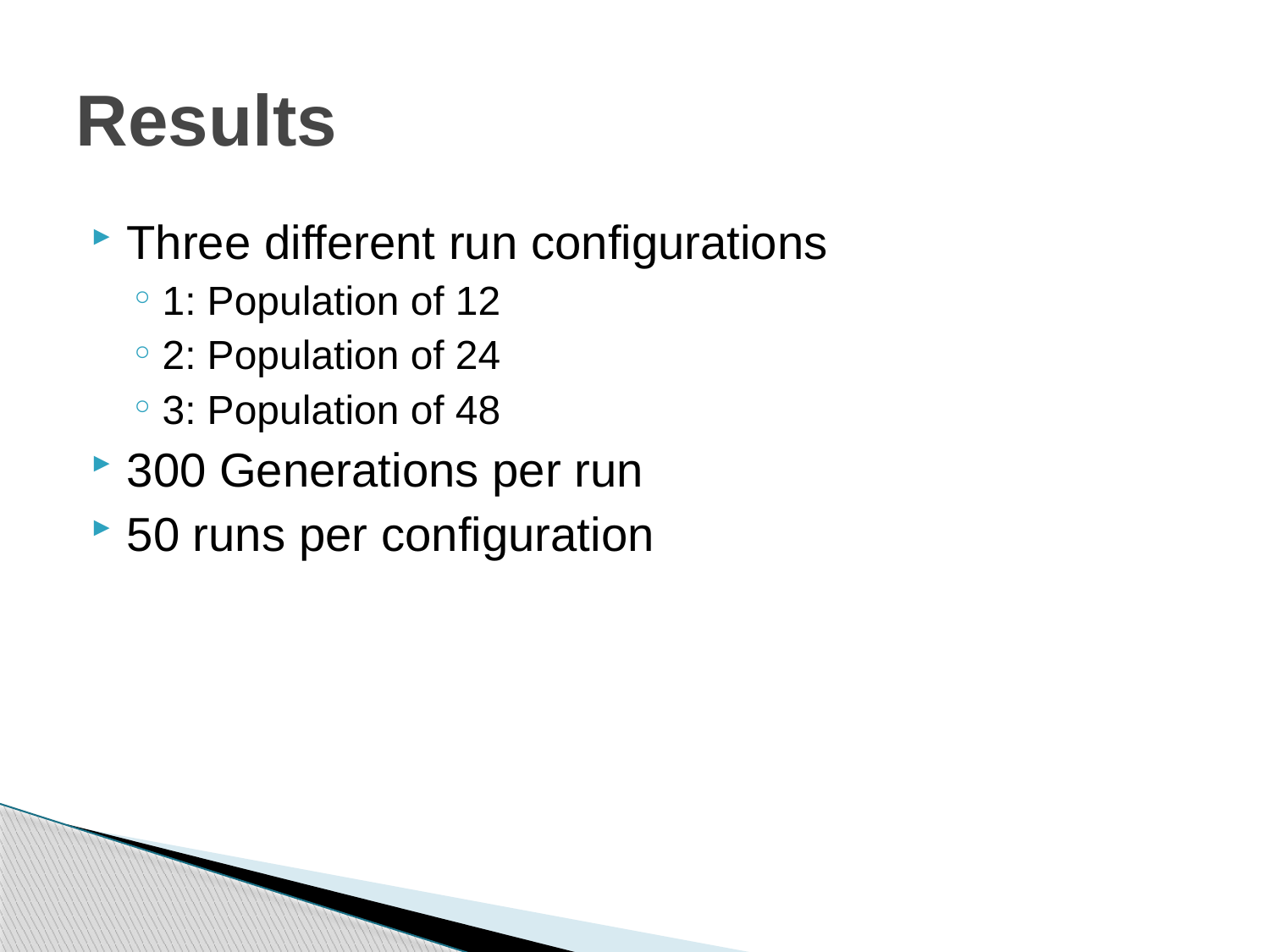

# Results
Three different run configurations
1: Population of 12
2: Population of 24
3: Population of 48
300 Generations per run
50 runs per configuration